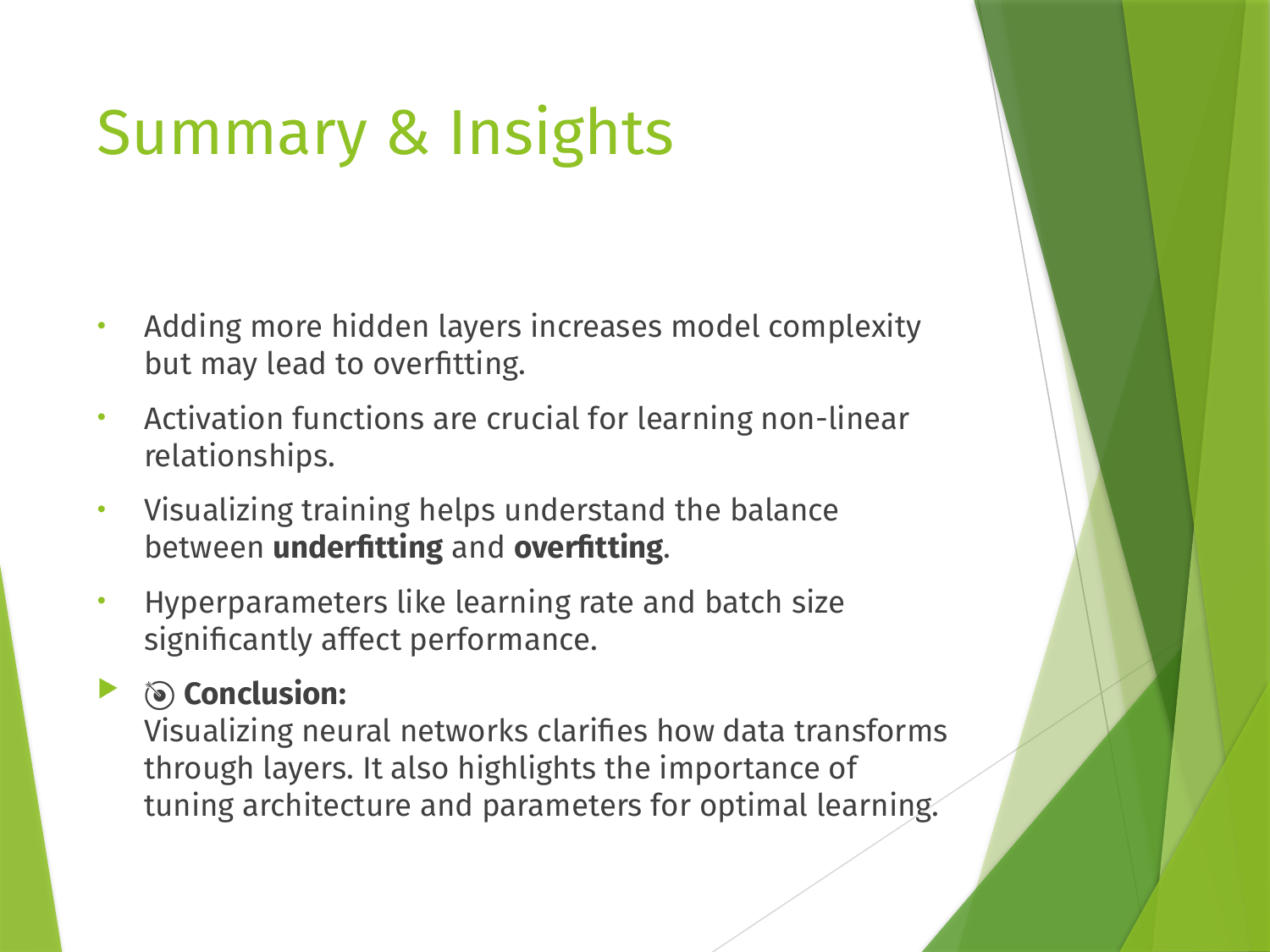

# Summary & Insights
Adding more hidden layers increases model complexity but may lead to overfitting.
Activation functions are crucial for learning non-linear relationships.
Visualizing training helps understand the balance between underfitting and overfitting.
Hyperparameters like learning rate and batch size significantly affect performance.
🎯 Conclusion:
Visualizing neural networks clarifies how data transforms through layers. It also highlights the importance of tuning architecture and parameters for optimal learning.